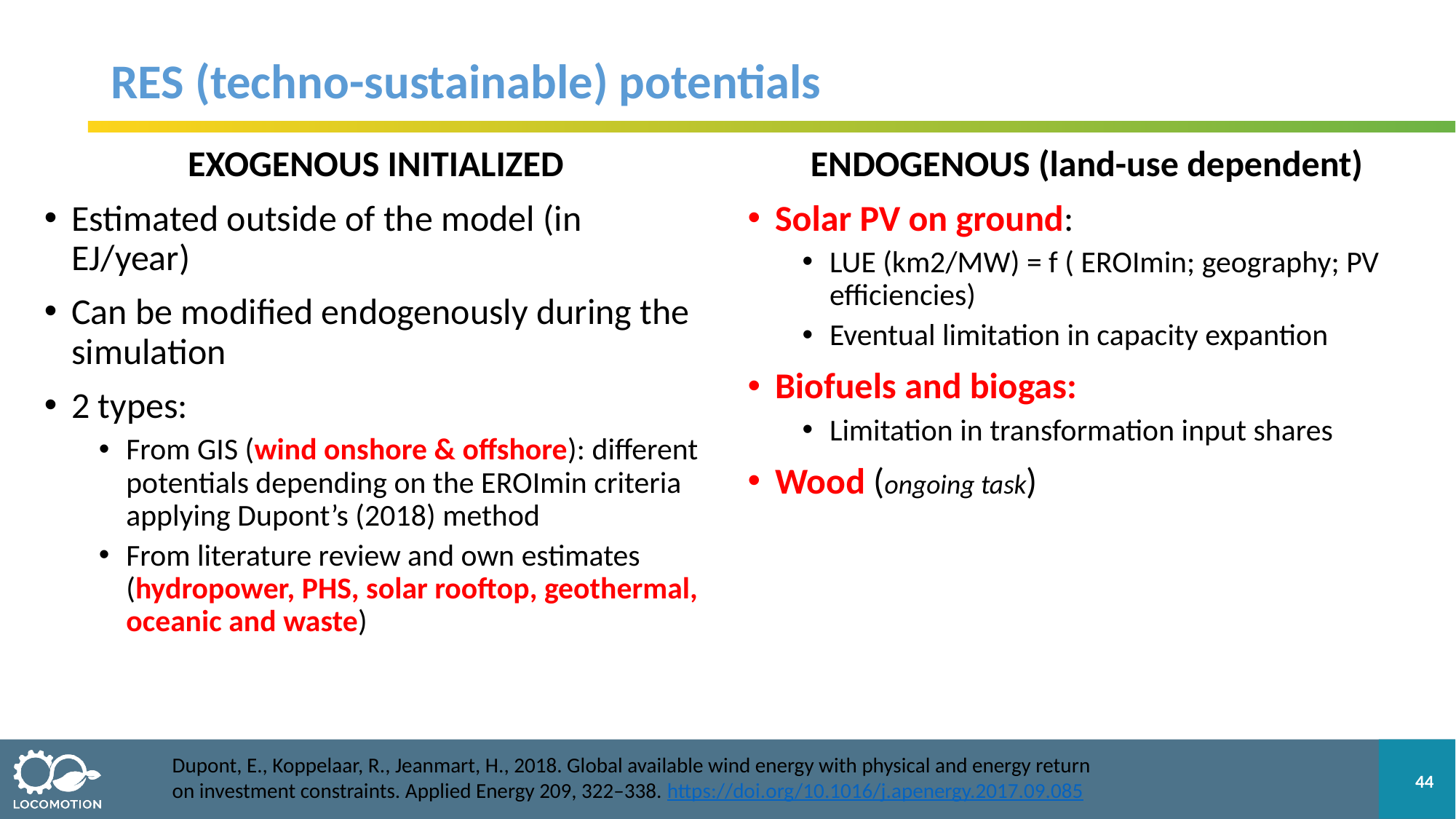

# RES (techno-sustainable) potentials
EXOGENOUS INITIALIZED
Estimated outside of the model (in EJ/year)
Can be modified endogenously during the simulation
2 types:
From GIS (wind onshore & offshore): different potentials depending on the EROImin criteria applying Dupont’s (2018) method
From literature review and own estimates (hydropower, PHS, solar rooftop, geothermal, oceanic and waste)
ENDOGENOUS (land-use dependent)
Solar PV on ground:
LUE (km2/MW) = f ( EROImin; geography; PV efficiencies)
Eventual limitation in capacity expantion
Biofuels and biogas:
Limitation in transformation input shares
Wood (ongoing task)
Dupont, E., Koppelaar, R., Jeanmart, H., 2018. Global available wind energy with physical and energy return on investment constraints. Applied Energy 209, 322–338. https://doi.org/10.1016/j.apenergy.2017.09.085

44